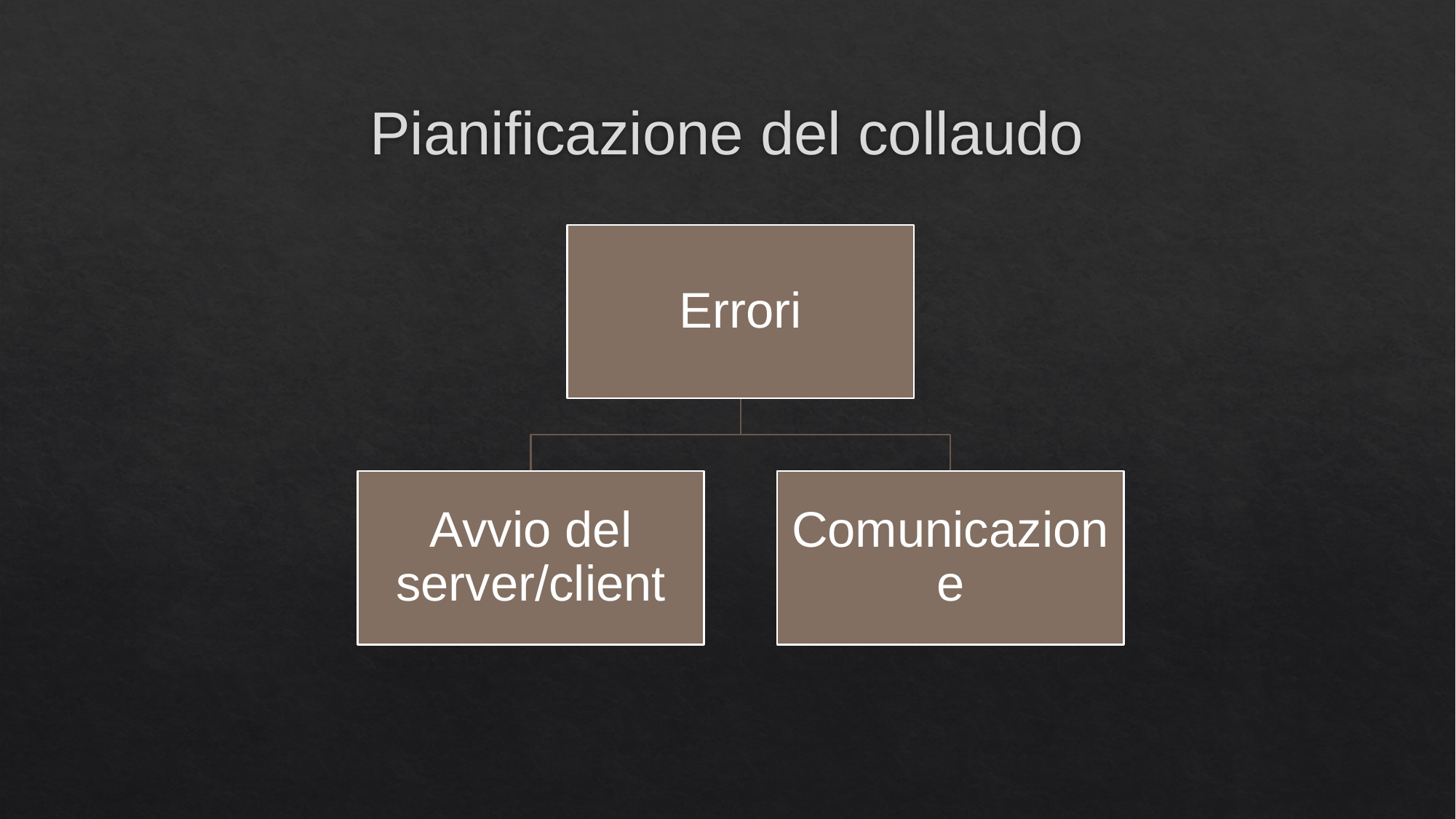

# Pianificazione del collaudo
Errori
Avvio del server/client
Comunicazione